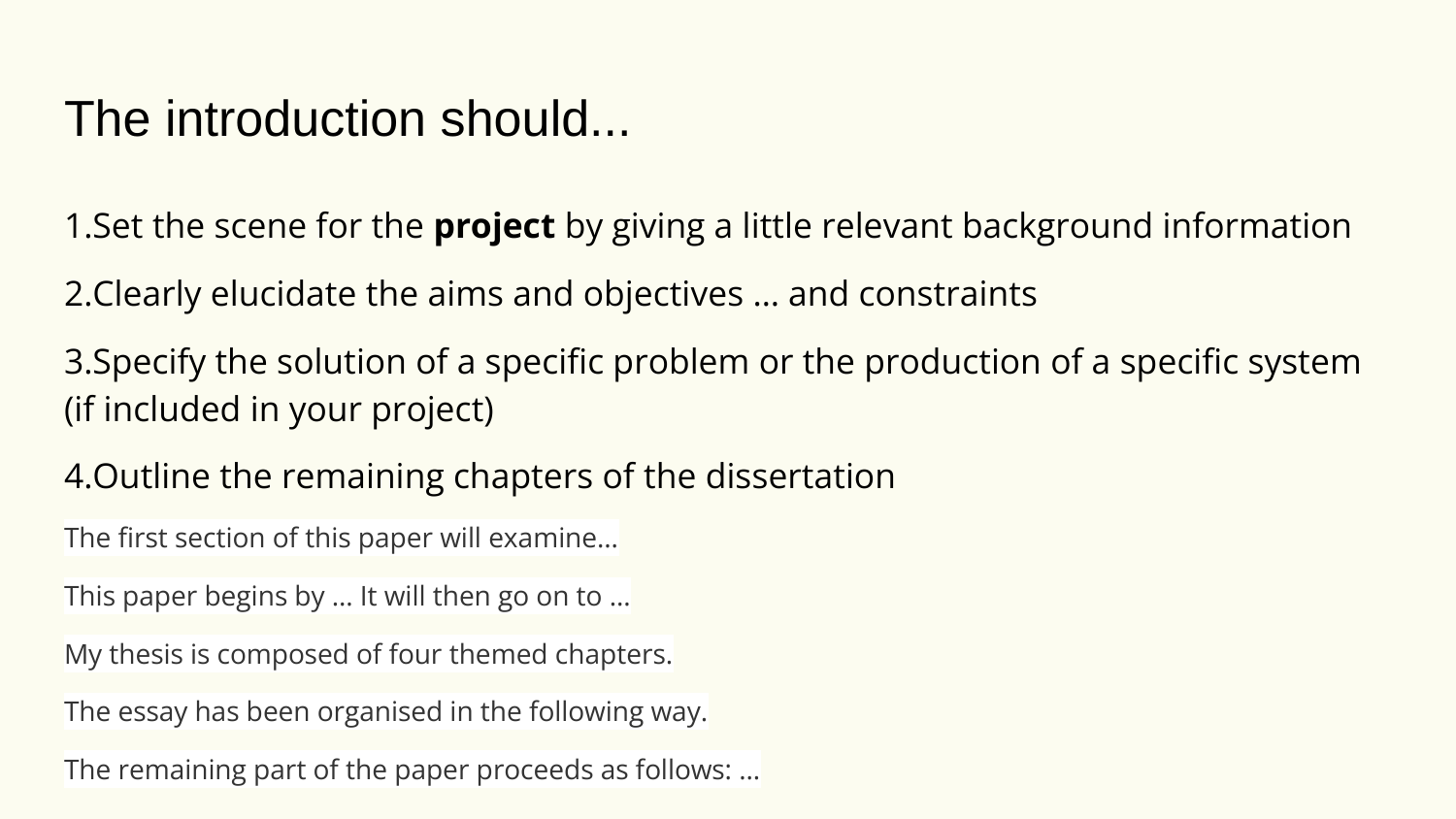

# The introduction should...
1.Set the scene for the project by giving a little relevant background information
2.Clearly elucidate the aims and objectives … and constraints
3.Specify the solution of a specific problem or the production of a specific system (if included in your project)
4.Outline the remaining chapters of the dissertation
The first section of this paper will examine…
This paper begins by … It will then go on to …
My thesis is composed of four themed chapters.
The essay has been organised in the following way.
The remaining part of the paper proceeds as follows: …